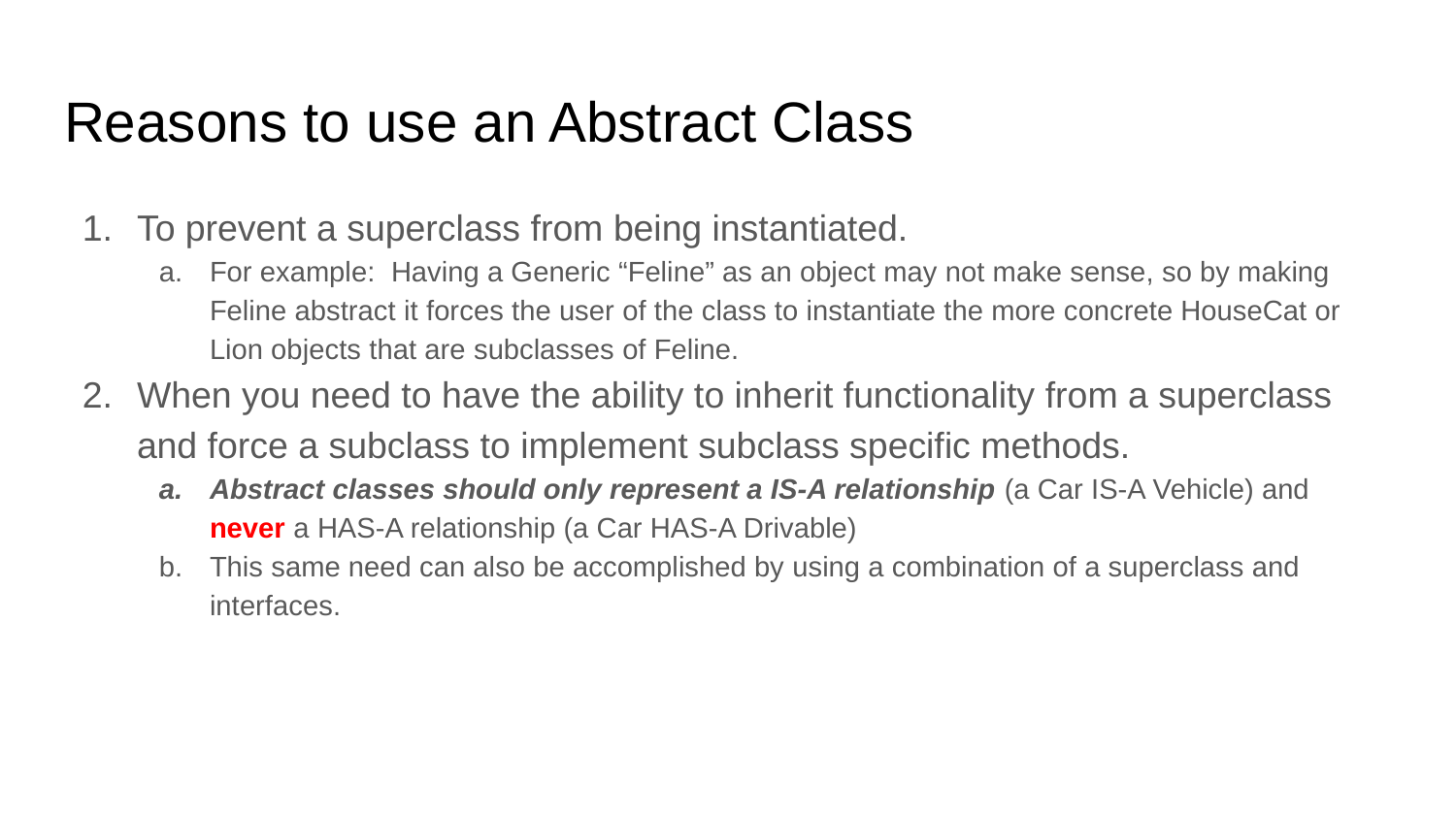

# Reasons to use an Abstract Class
To prevent a superclass from being instantiated.
For example:  Having a Generic “Feline” as an object may not make sense, so by making Feline abstract it forces the user of the class to instantiate the more concrete HouseCat or Lion objects that are subclasses of Feline.
When you need to have the ability to inherit functionality from a superclass and force a subclass to implement subclass specific methods.
Abstract classes should only represent a IS-A relationship (a Car IS-A Vehicle) and never a HAS-A relationship (a Car HAS-A Drivable)
This same need can also be accomplished by using a combination of a superclass and interfaces.